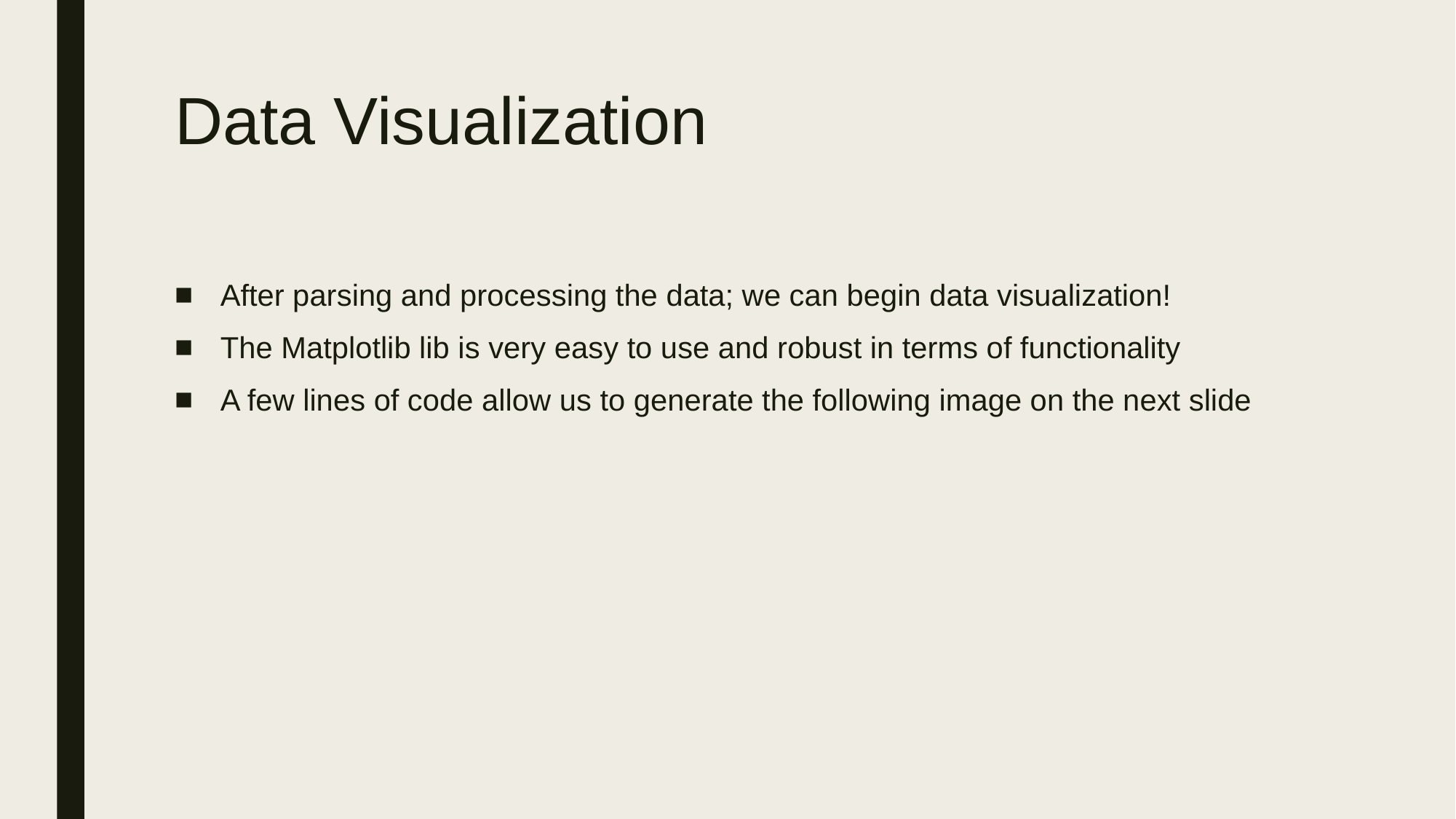

# Data Visualization
After parsing and processing the data; we can begin data visualization!
The Matplotlib lib is very easy to use and robust in terms of functionality
A few lines of code allow us to generate the following image on the next slide